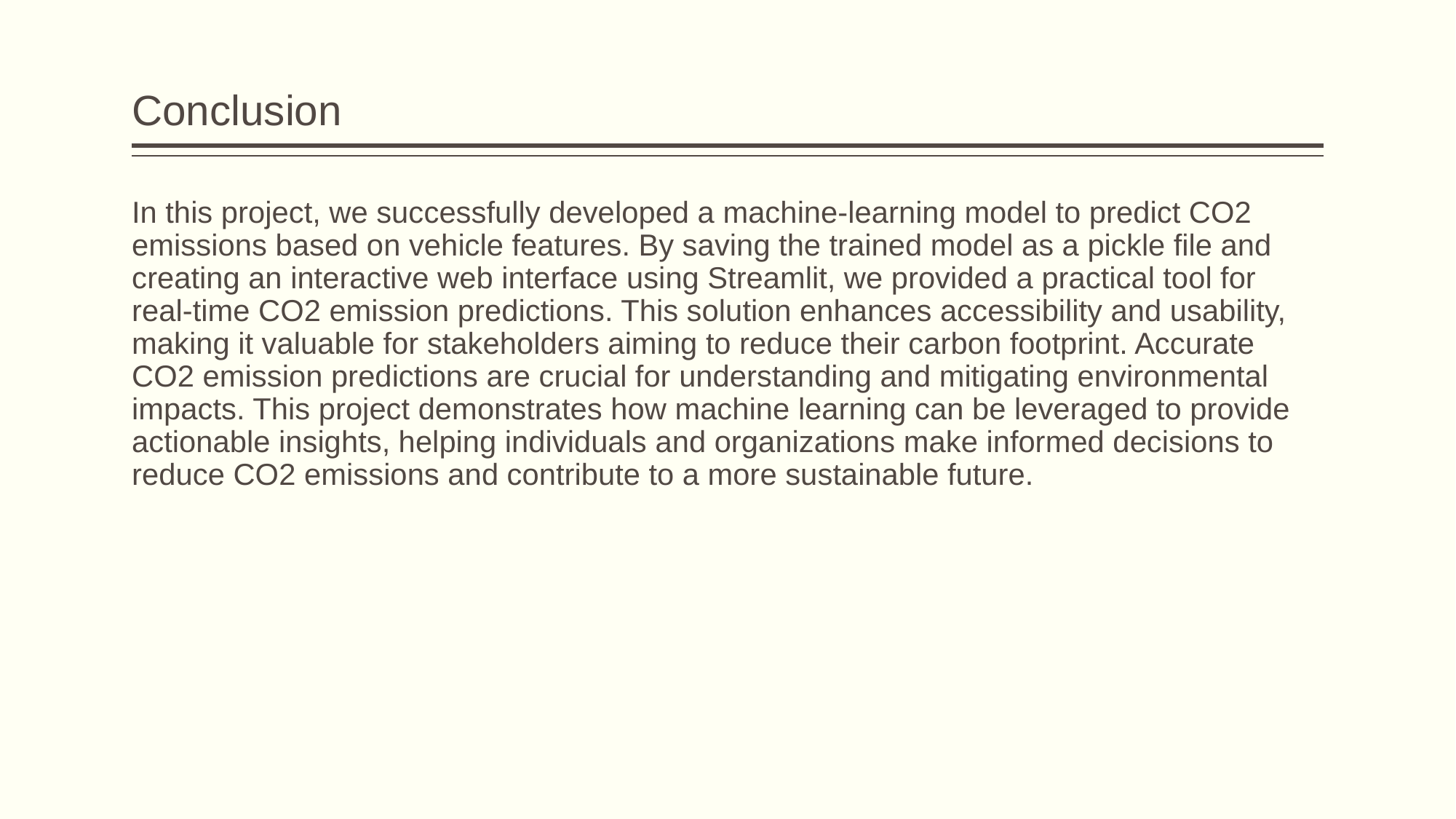

# Conclusion
In this project, we successfully developed a machine-learning model to predict CO2 emissions based on vehicle features. By saving the trained model as a pickle file and creating an interactive web interface using Streamlit, we provided a practical tool for real-time CO2 emission predictions. This solution enhances accessibility and usability, making it valuable for stakeholders aiming to reduce their carbon footprint. Accurate CO2 emission predictions are crucial for understanding and mitigating environmental impacts. This project demonstrates how machine learning can be leveraged to provide actionable insights, helping individuals and organizations make informed decisions to reduce CO2 emissions and contribute to a more sustainable future.